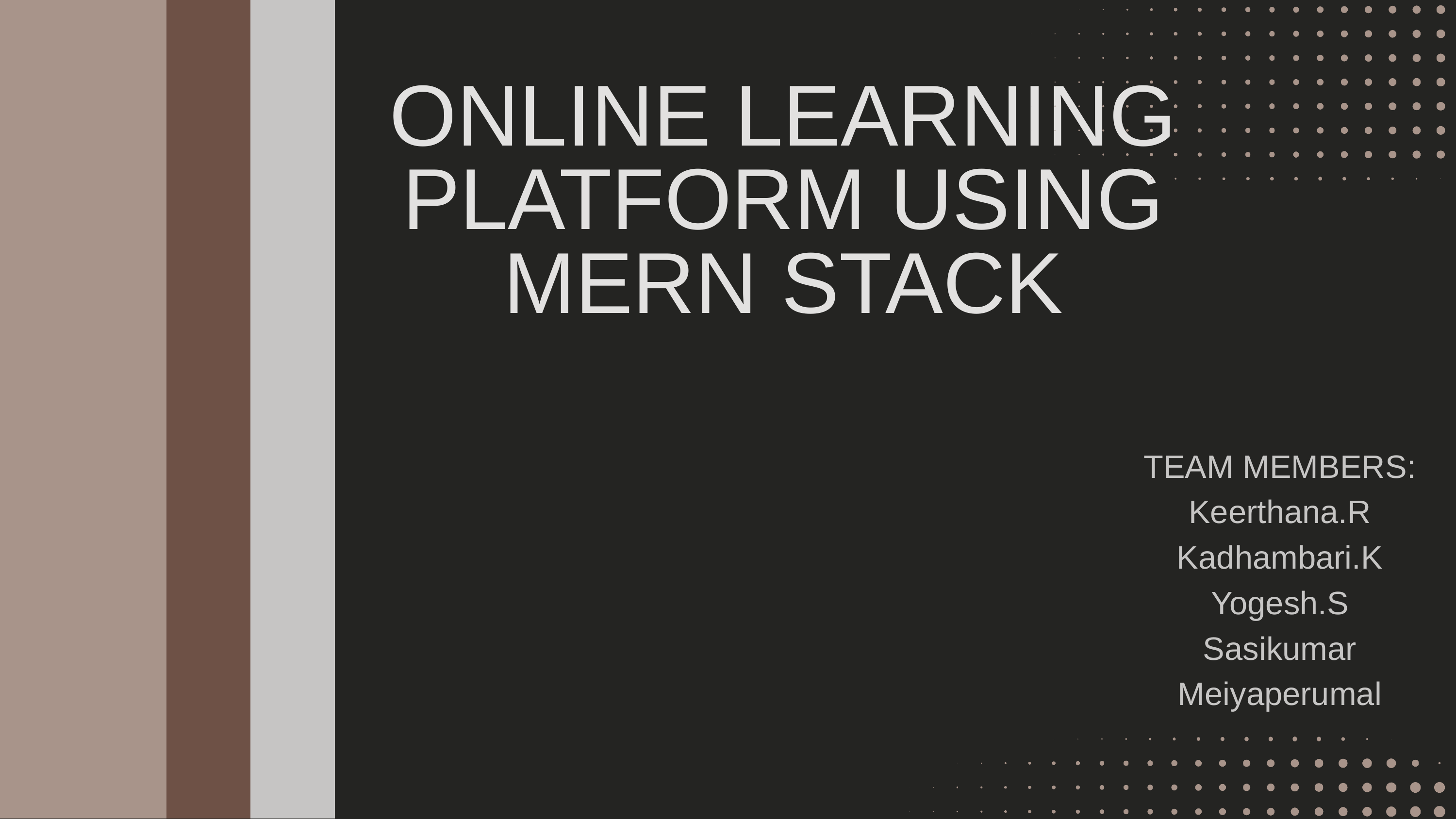

ONLINE LEARNING PLATFORM USING MERN STACK
TEAM MEMBERS:
Keerthana.R
Kadhambari.K
Yogesh.S
Sasikumar
Meiyaperumal